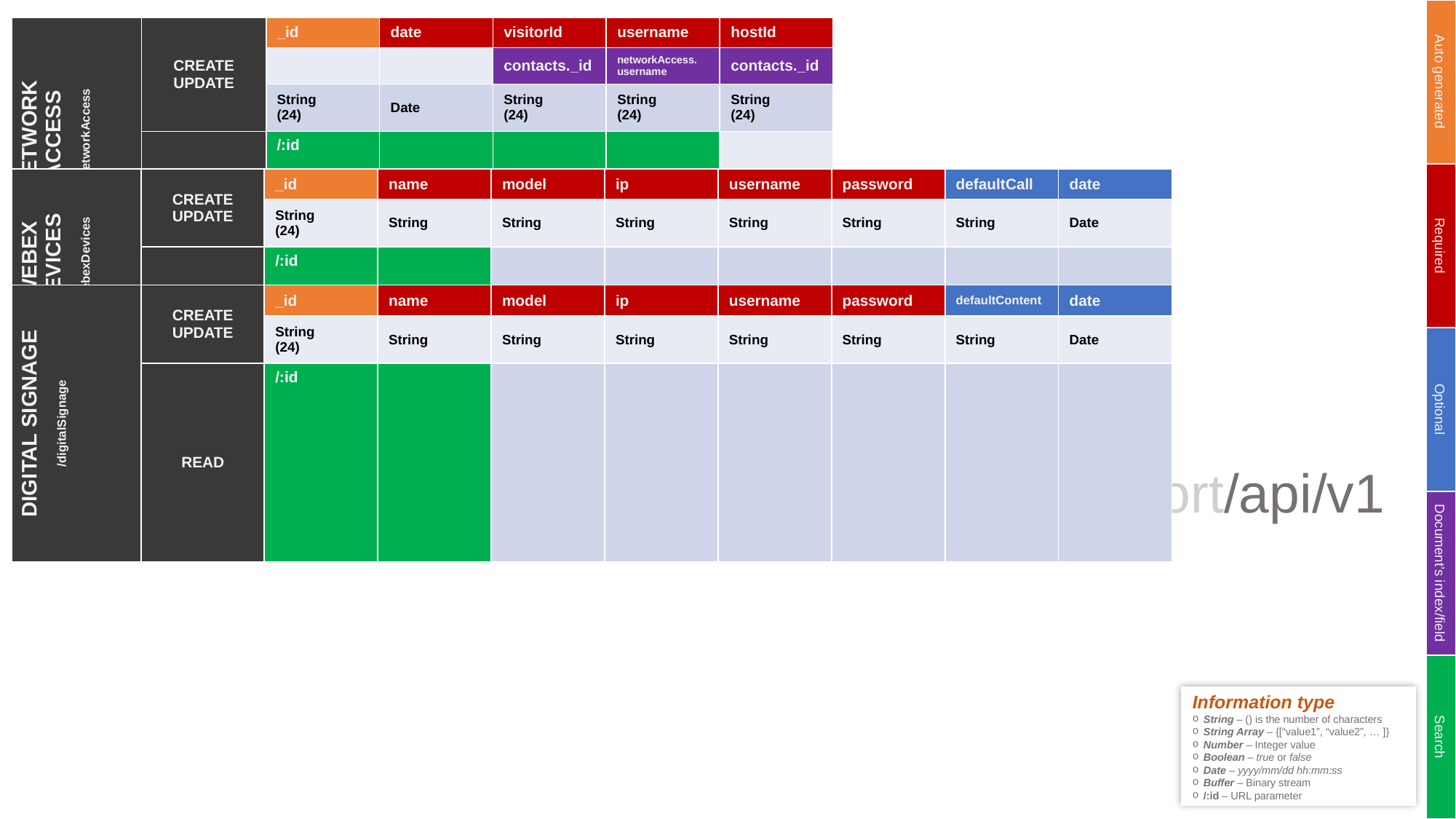

| Auto generated |
| --- |
| Required |
| Optional |
| Document’s index/field |
| Search |
| NETWORK ACCESS /networkAccess | CREATE UPDATE | \_id | date | visitorId | username | hostId |
| --- | --- | --- | --- | --- | --- | --- |
|  |  |  |  | contacts.\_id | networkAccess. username | contacts.\_id |
|  |  | String (24) | Date | String (24) | String (24) | String (24) |
|  | READ | /:id |  |  |  |  |
| WEBEX DEVICES /webexDevices | CREATE UPDATE | \_id | name | model | ip | username | password | defaultCall | date |
| --- | --- | --- | --- | --- | --- | --- | --- | --- | --- |
|  |  | String (24) | String | String | String | String | String | String | Date |
|  | READ | /:id |  |  |  |  |  |  |  |
| DIGITAL SIGNAGE /digitalSignage | CREATE UPDATE | \_id | name | model | ip | username | password | defaultContent | date |
| --- | --- | --- | --- | --- | --- | --- | --- | --- | --- |
|  |  | String (24) | String | String | String | String | String | String | Date |
|  | READ | /:id |  |  |  |  |  |  |  |
hostname:port/api/v1
Information type
String – () is the number of characters
String Array – {[“value1”, “value2”, … ]}
Number – Integer value
Boolean – true or false
Date – yyyy/mm/dd hh:mm:ss
Buffer – Binary stream
/:id – URL parameter